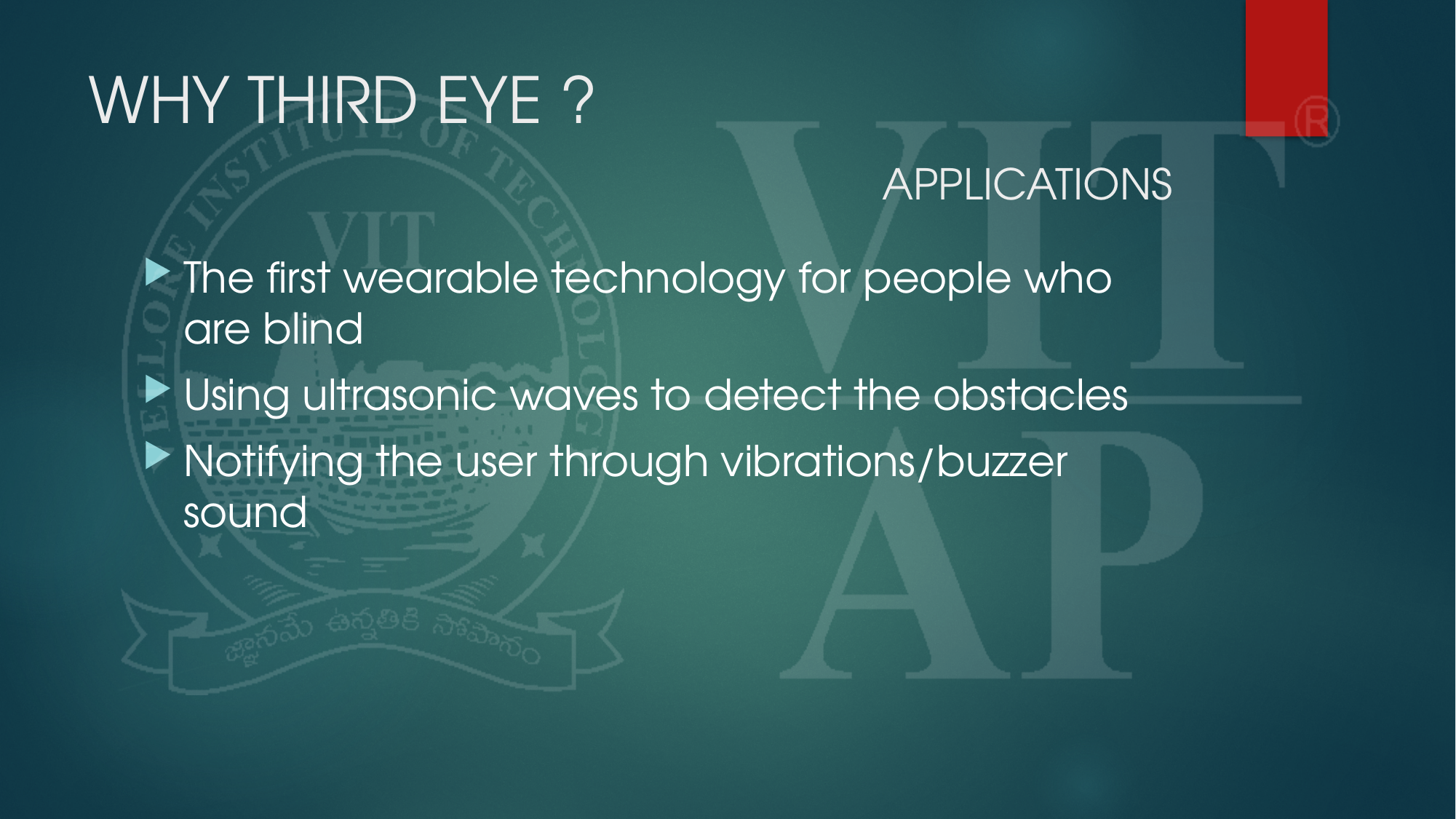

# WHY THIRD EYE ? APPLICATIONS

The first wearable technology for people who are blind
Using ultrasonic waves to detect the obstacles
Notifying the user through vibrations/buzzer sound